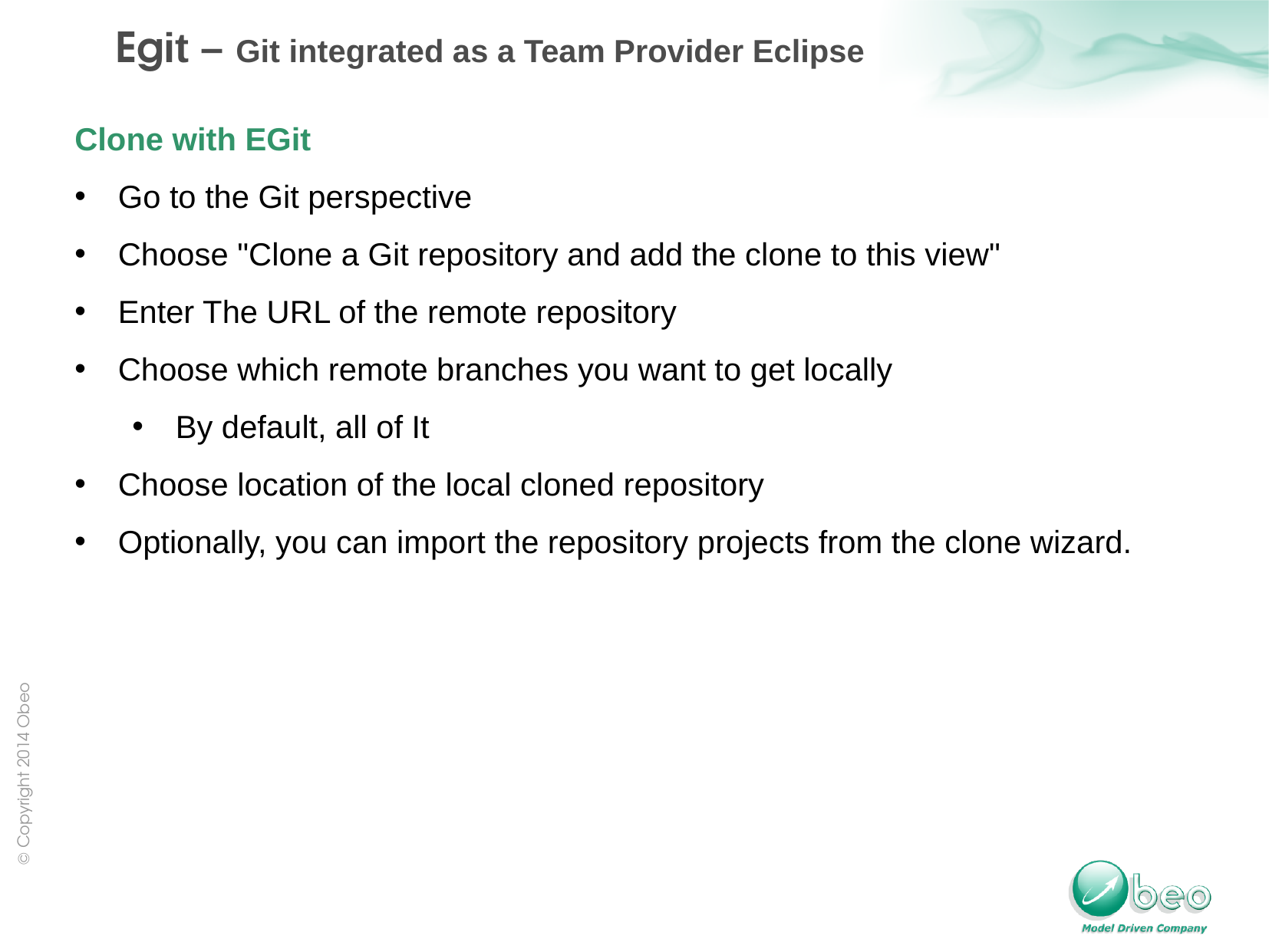

Egit – Git integrated as a Team Provider Eclipse
Clone with EGit
Go to the Git perspective
Choose "Clone a Git repository and add the clone to this view"
Enter The URL of the remote repository
Choose which remote branches you want to get locally
By default, all of It
Choose location of the local cloned repository
Optionally, you can import the repository projects from the clone wizard.